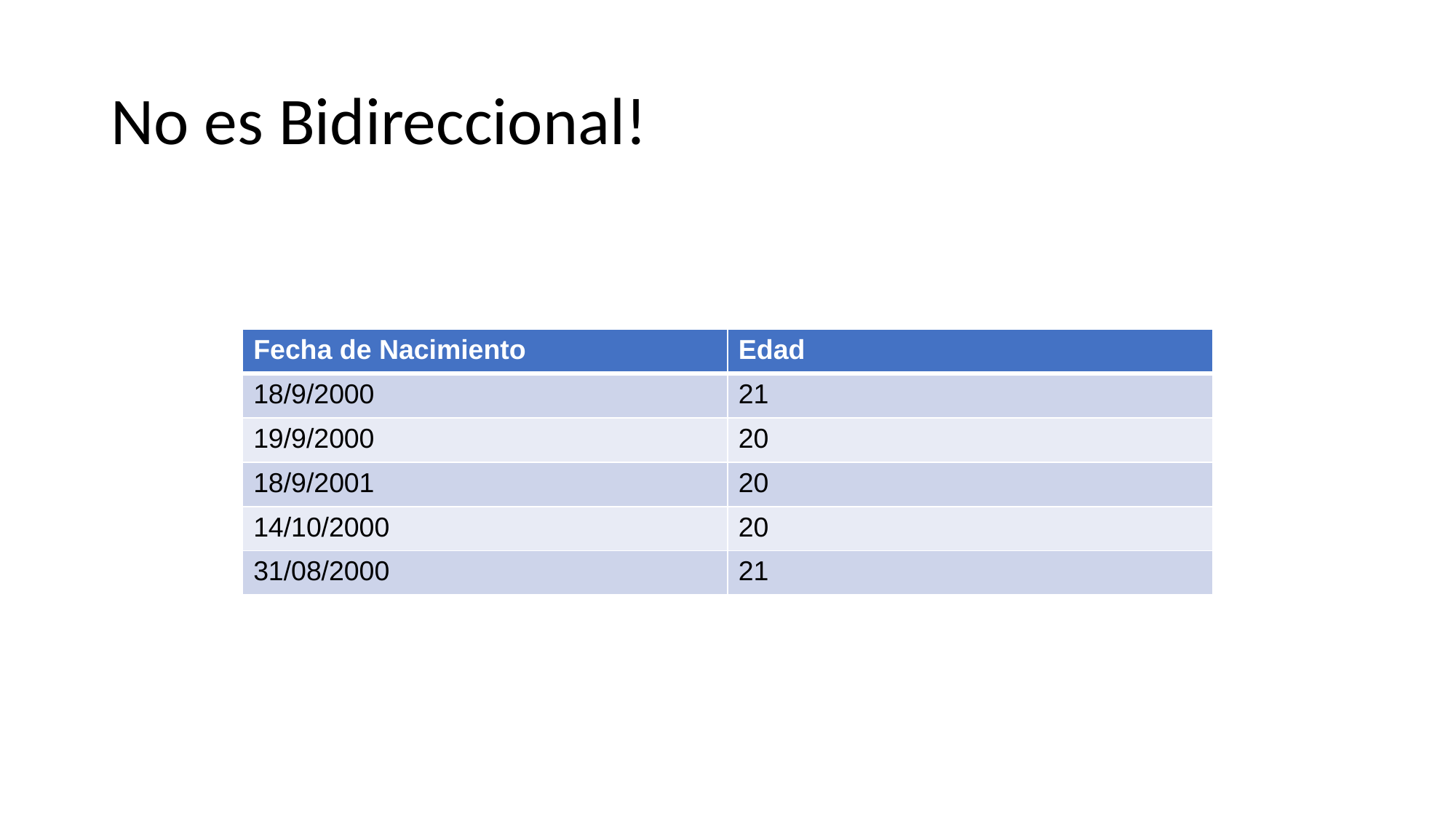

# No es Bidireccional!
| Fecha de Nacimiento | Edad |
| --- | --- |
| 18/9/2000 | 21 |
| 19/9/2000 | 20 |
| 18/9/2001 | 20 |
| 14/10/2000 | 20 |
| 31/08/2000 | 21 |